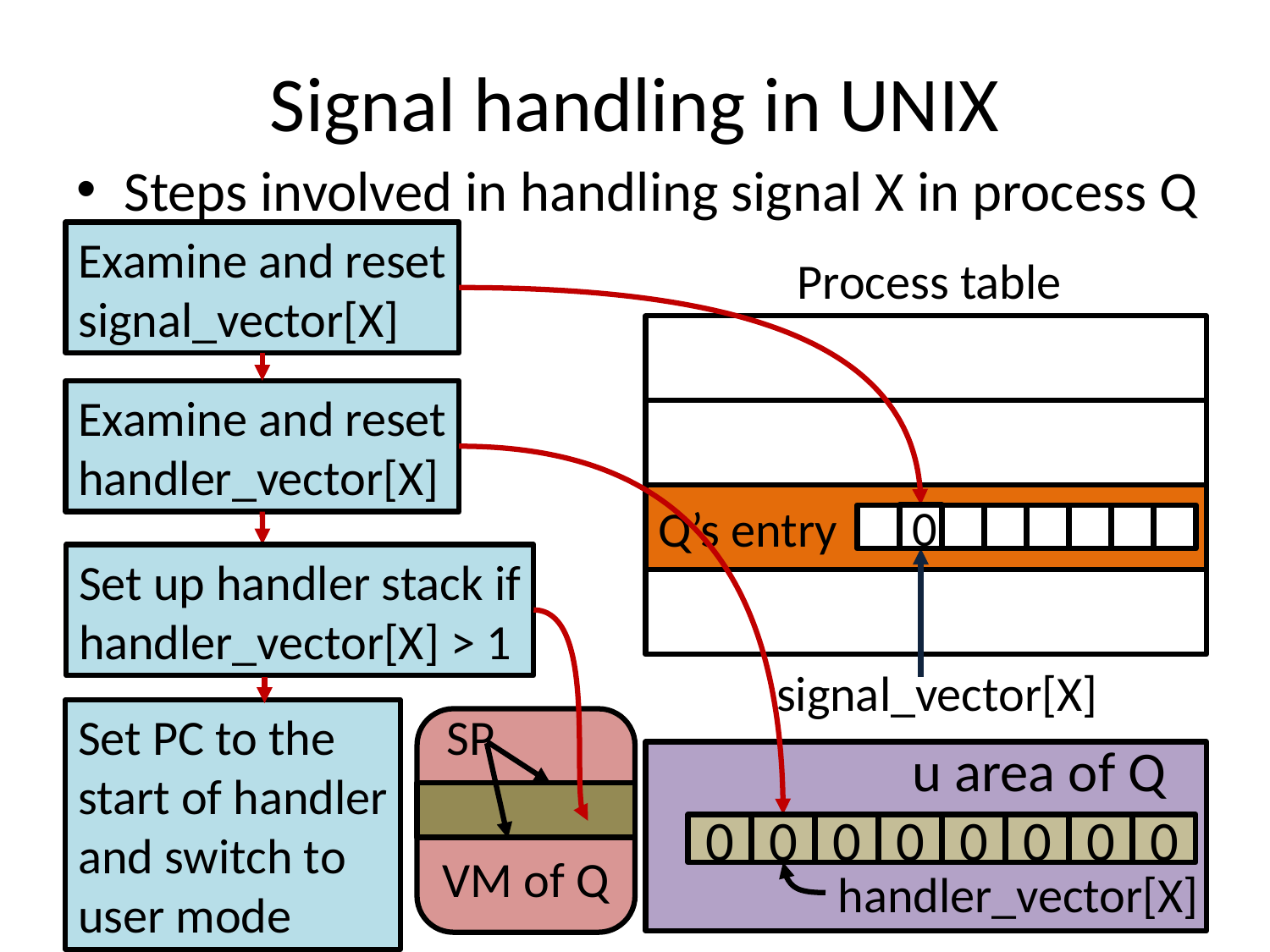

# Signal handling in UNIX
Steps involved in handling signal X in process Q
Examine and reset
signal_vector[X]
Process table

Examine and reset
handler_vector[X]

Q’s entry
0

0
1

Set up handler stack if
handler_vector[X] > 1

signal_vector[X]
SP
Set PC to the
start of handler
and switch to
user mode

VM of Q

                    u area of Q

0

0
0
0
0
0
0
0
handler_vector[X]